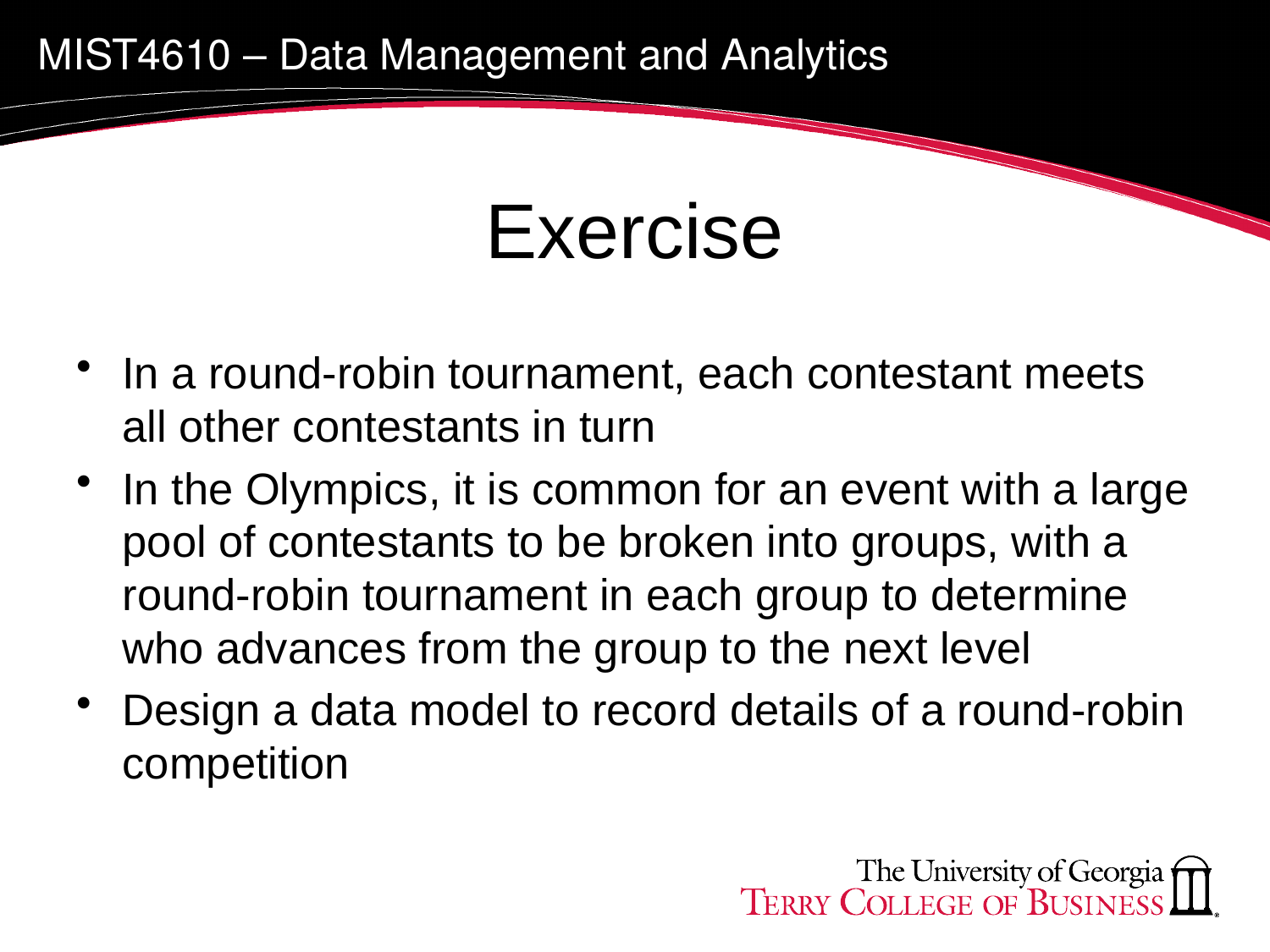

# Exercise
In a round-robin tournament, each contestant meets all other contestants in turn
In the Olympics, it is common for an event with a large pool of contestants to be broken into groups, with a round-robin tournament in each group to determine who advances from the group to the next level
Design a data model to record details of a round-robin competition